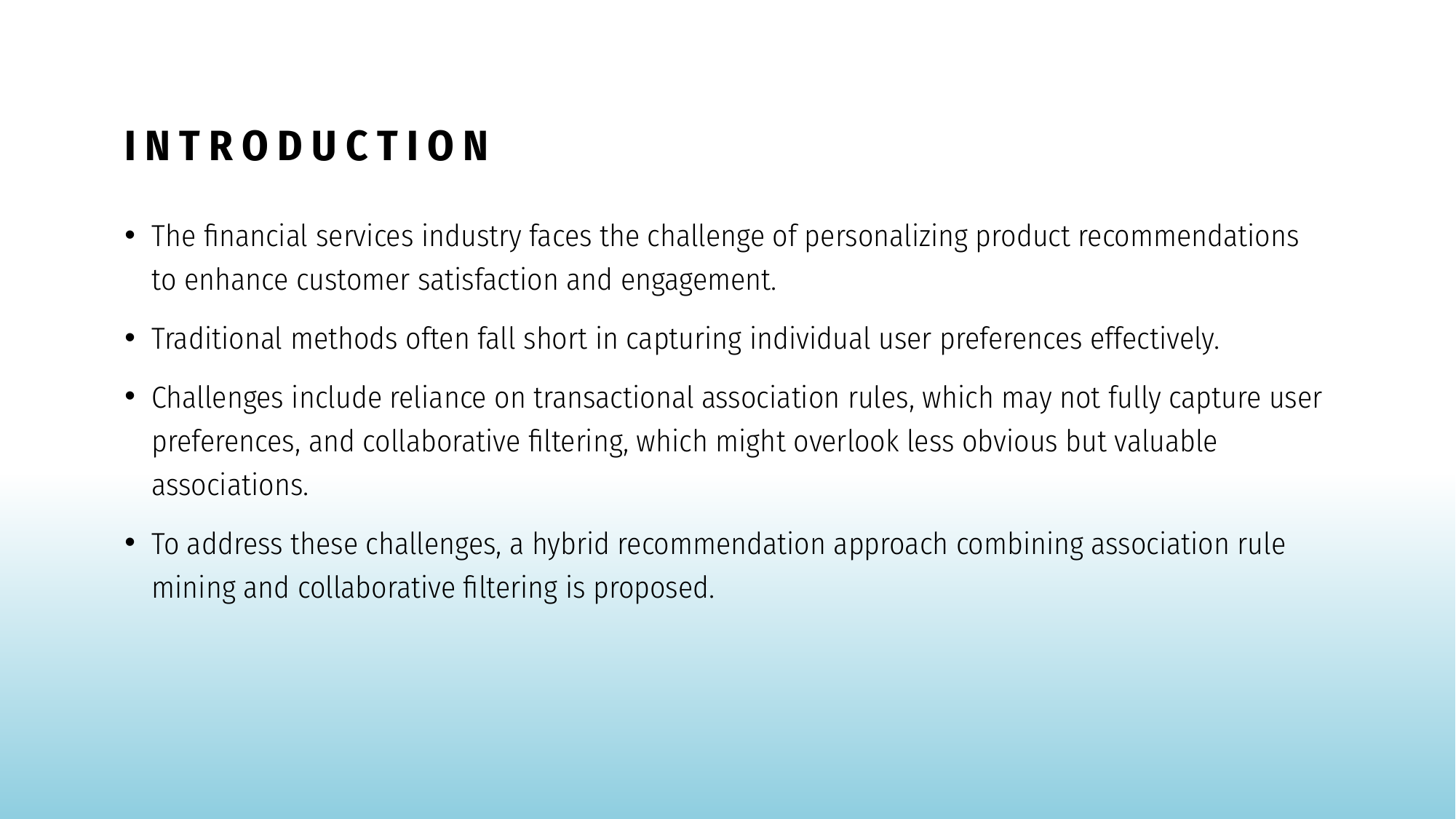

# Introduction
The financial services industry faces the challenge of personalizing product recommendations to enhance customer satisfaction and engagement.
Traditional methods often fall short in capturing individual user preferences effectively.
Challenges include reliance on transactional association rules, which may not fully capture user preferences, and collaborative filtering, which might overlook less obvious but valuable associations.
To address these challenges, a hybrid recommendation approach combining association rule mining and collaborative filtering is proposed.